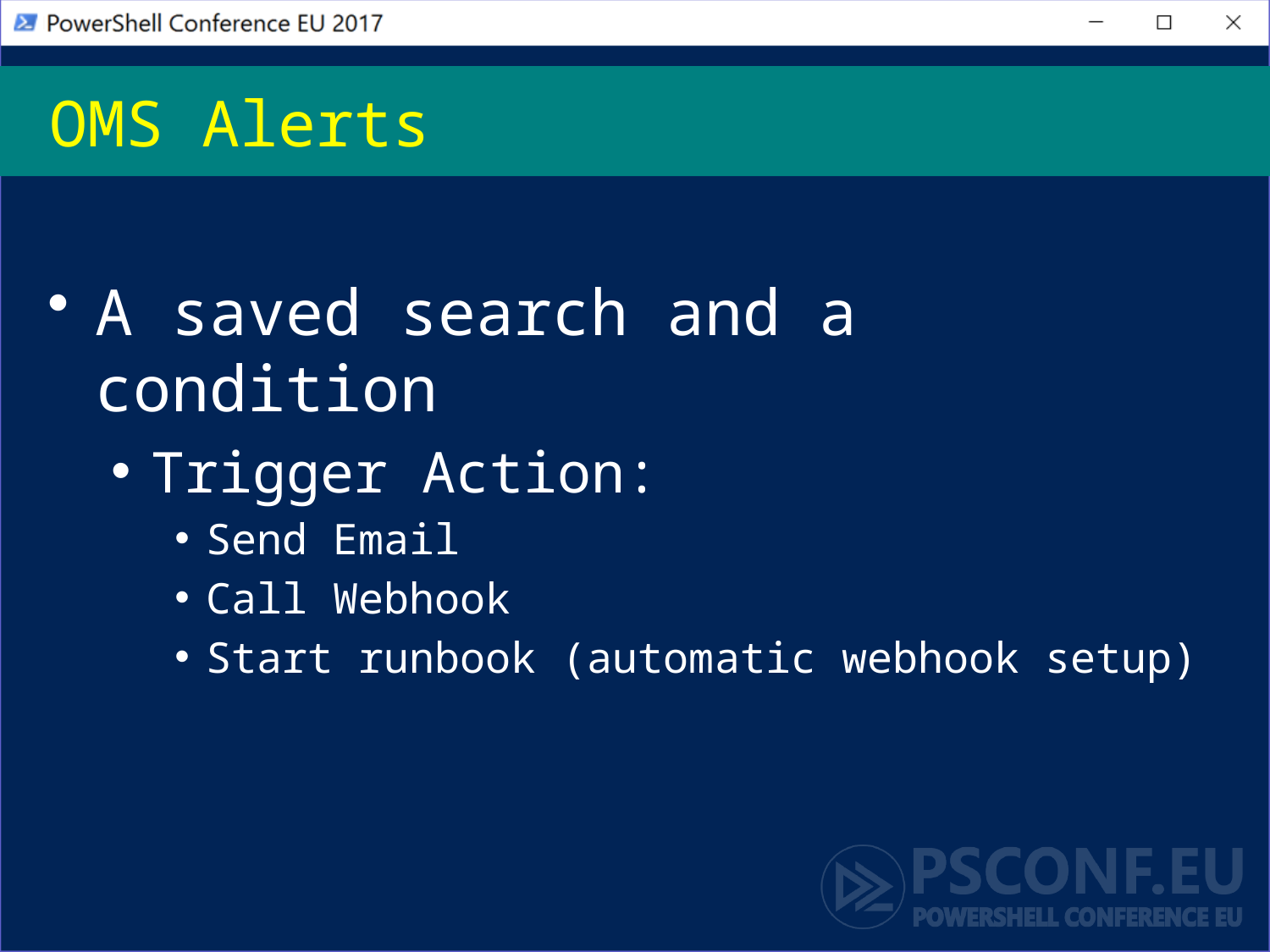

# OMS Alerts
A saved search and a condition
Trigger Action:
Send Email
Call Webhook
Start runbook (automatic webhook setup)